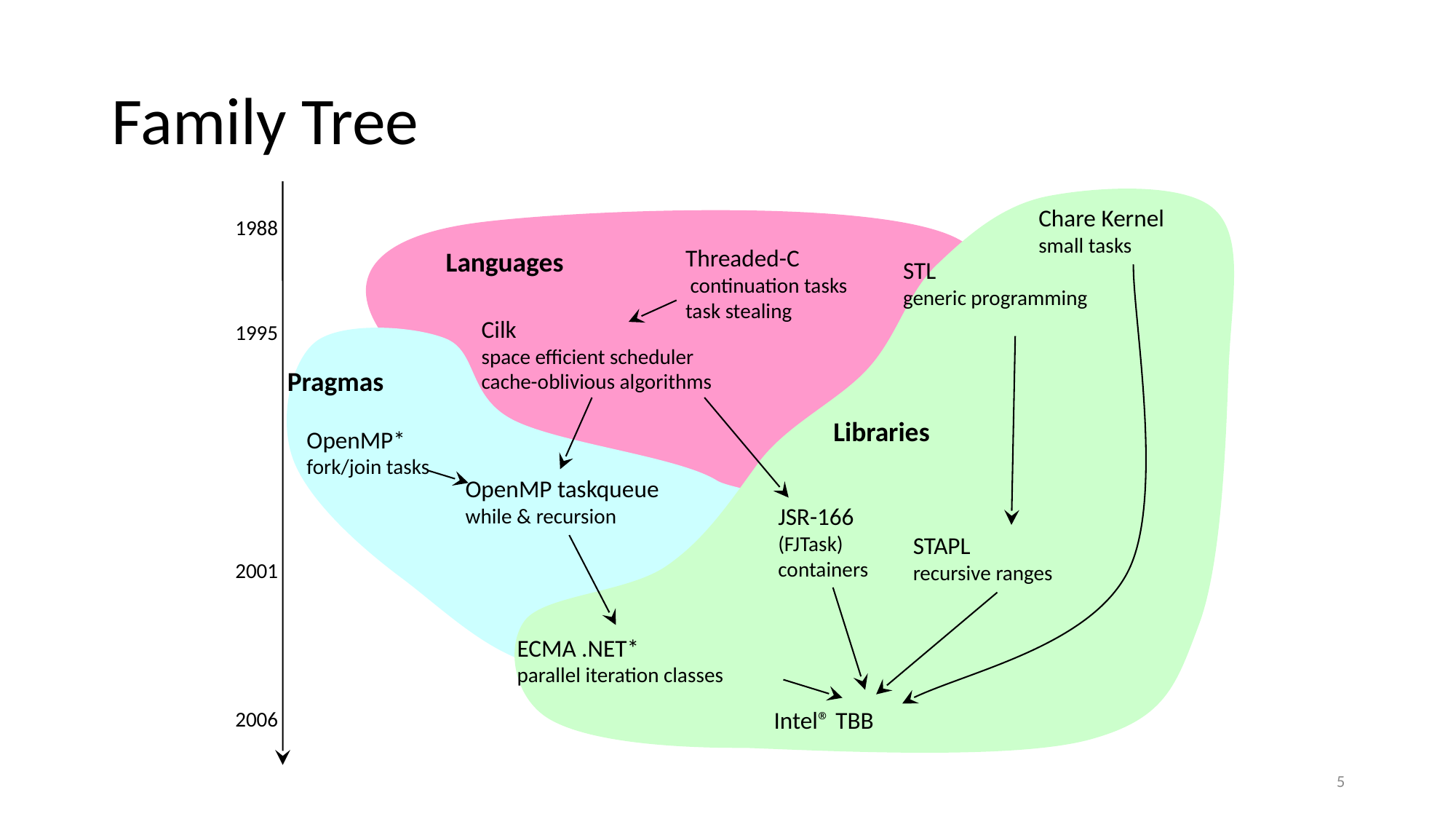

# Family Tree

Chare Kernel
small tasks
1988
Threaded-C
 continuation tasks
task stealing
Languages
STL
generic programming

Cilk
space efficient scheduler
cache-oblivious algorithms
1995

Pragmas

Libraries
OpenMP*
fork/join tasks
OpenMP taskqueue
while & recursion

JSR-166
(FJTask)
containers
STAPL
recursive ranges

2001

ECMA .NET*
parallel iteration classes

Intel® TBB
2006
5